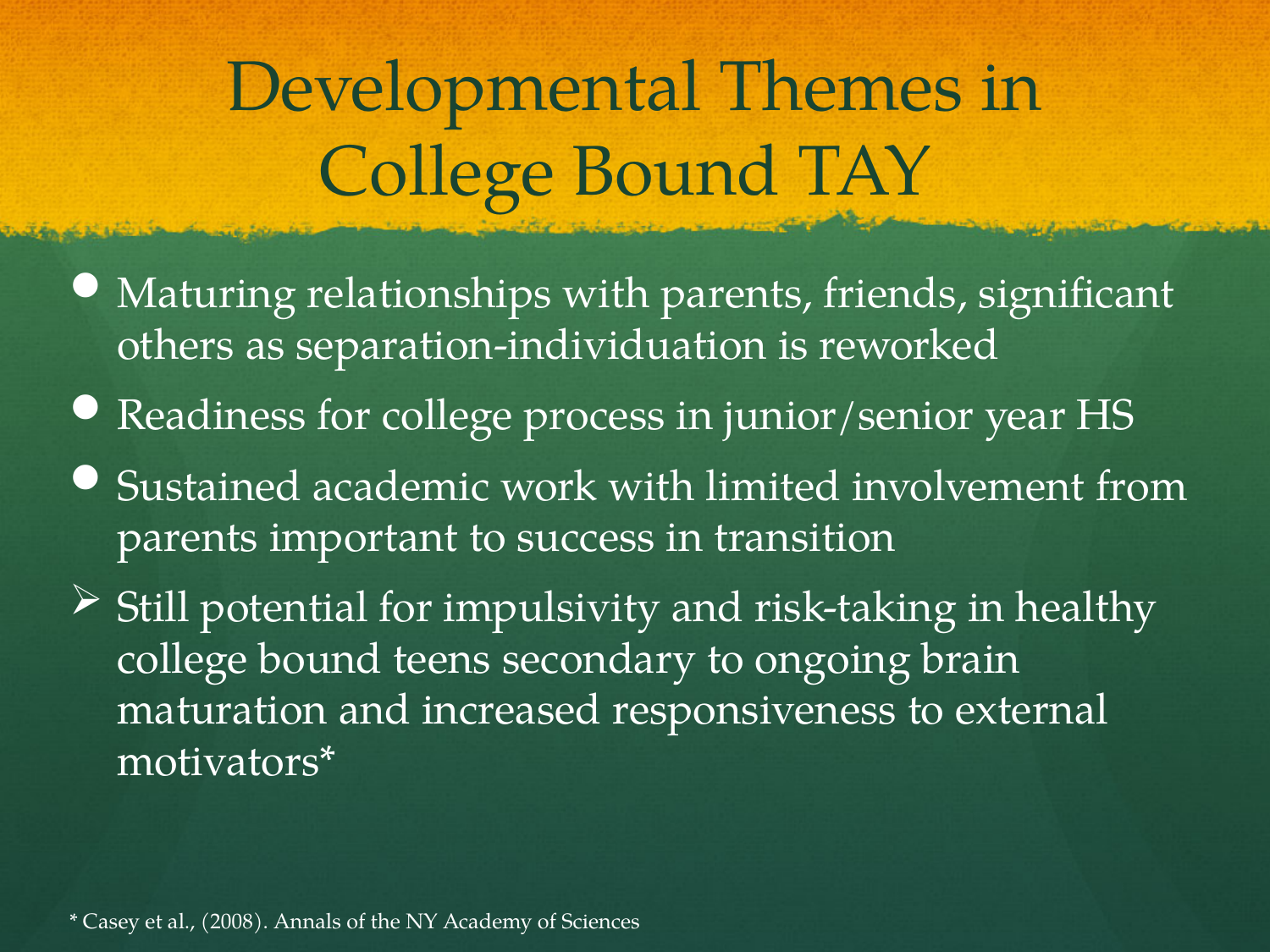

# Developmental Themes in College Bound TAY
Maturing relationships with parents, friends, significant others as separation-individuation is reworked
Readiness for college process in junior/senior year HS
Sustained academic work with limited involvement from parents important to success in transition
Still potential for impulsivity and risk-taking in healthy college bound teens secondary to ongoing brain maturation and increased responsiveness to external motivators*

* Casey et al., (2008). Annals of the NY Academy of Sciences